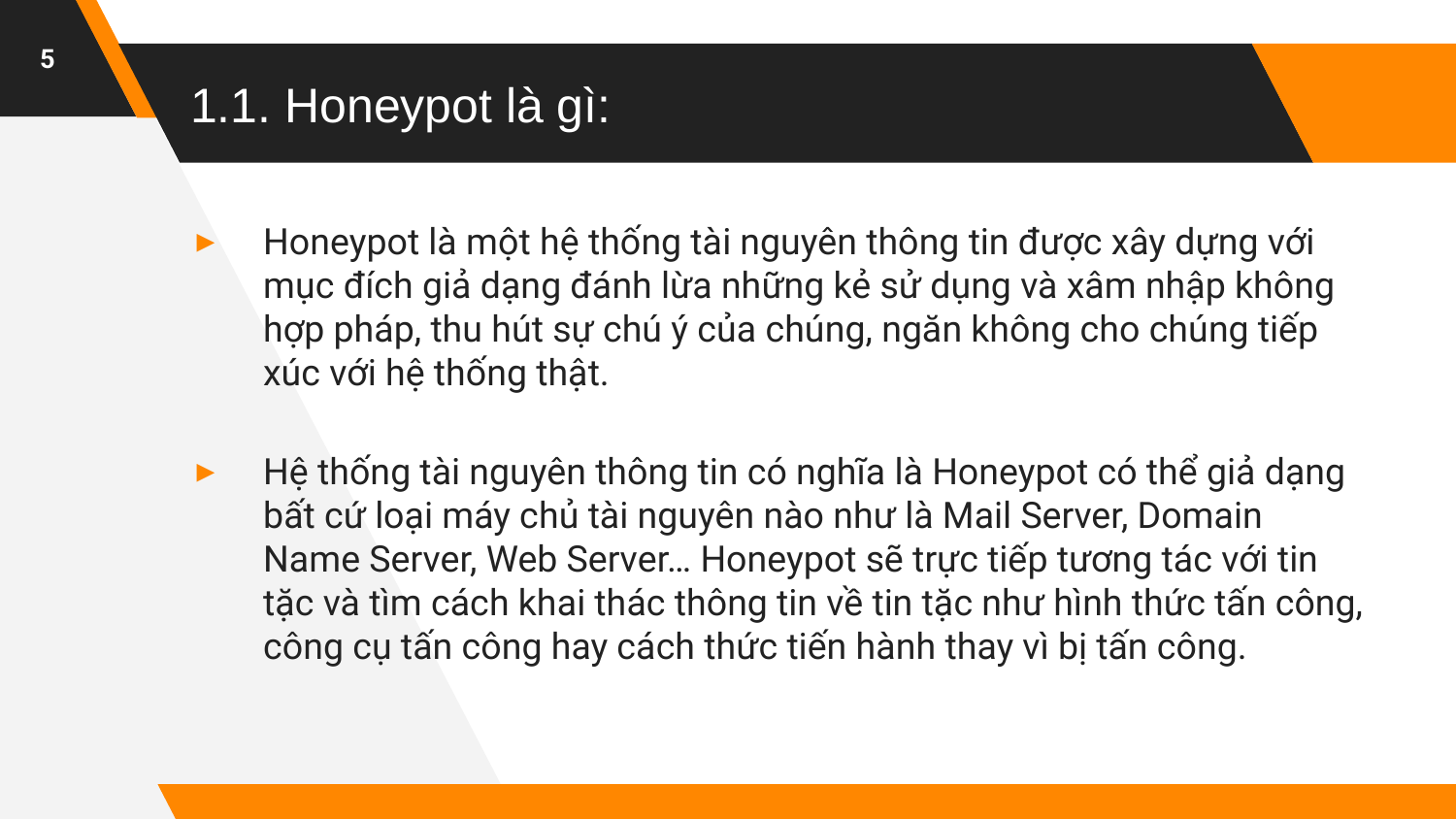

5
# 1.1. Honeypot là gì:
Honeypot là một hệ thống tài nguyên thông tin được xây dựng với mục đích giả dạng đánh lừa những kẻ sử dụng và xâm nhập không hợp pháp, thu hút sự chú ý của chúng, ngăn không cho chúng tiếp xúc với hệ thống thật.

Hệ thống tài nguyên thông tin có nghĩa là Honeypot có thể giả dạng bất cứ loại máy chủ tài nguyên nào như là Mail Server, Domain Name Server, Web Server… Honeypot sẽ trực tiếp tương tác với tin tặc và tìm cách khai thác thông tin về tin tặc như hình thức tấn công, công cụ tấn công hay cách thức tiến hành thay vì bị tấn công.